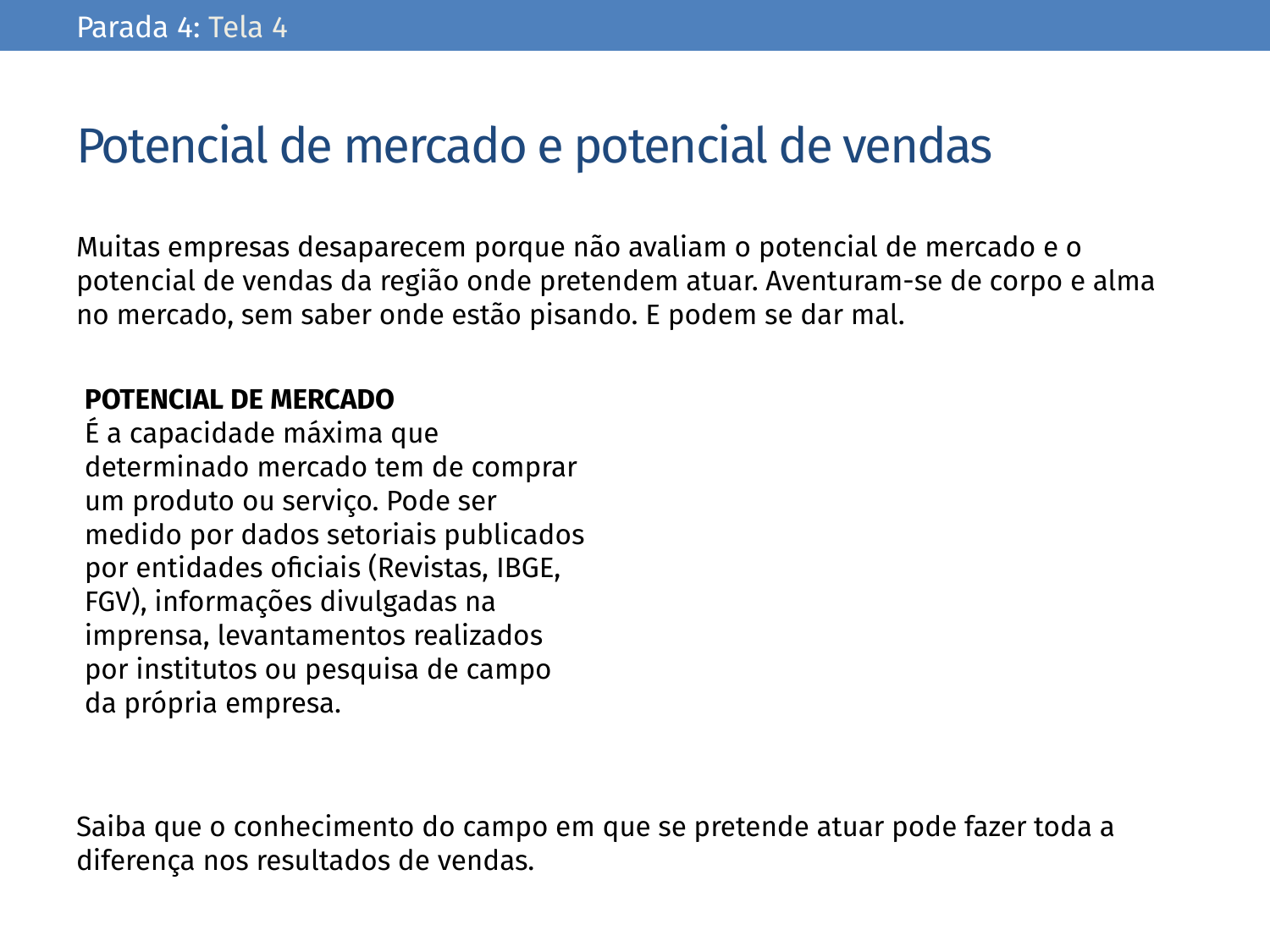

Parada 4: Tela 4
# Potencial de mercado e potencial de vendas
Muitas empresas desaparecem porque não avaliam o potencial de mercado e o potencial de vendas da região onde pretendem atuar. Aventuram-se de corpo e alma no mercado, sem saber onde estão pisando. E podem se dar mal.

Saiba que o conhecimento do campo em que se pretende atuar pode fazer toda a diferença nos resultados de vendas.

POTENCIAL DE MERCADO
É a capacidade máxima que determinado mercado tem de comprar um produto ou serviço. Pode ser medido por dados setoriais publicados por entidades oficiais (Revistas, IBGE, FGV), informações divulgadas na imprensa, levantamentos realizados por institutos ou pesquisa de campo da própria empresa.